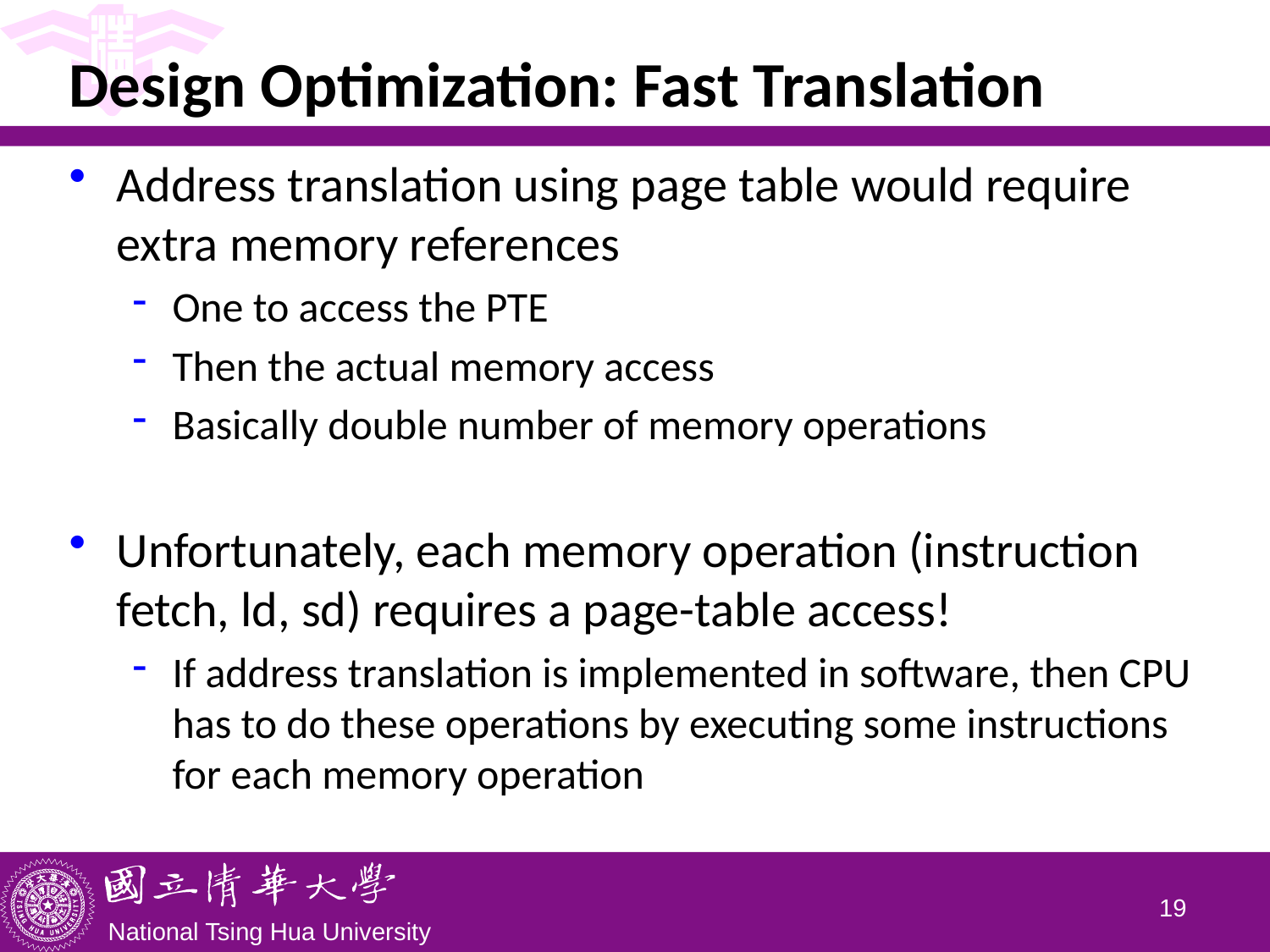

# Design Optimization: Fast Translation
Address translation using page table would require extra memory references
One to access the PTE
Then the actual memory access
Basically double number of memory operations

Unfortunately, each memory operation (instruction fetch, ld, sd) requires a page-table access!
If address translation is implemented in software, then CPU has to do these operations by executing some instructions for each memory operation
19